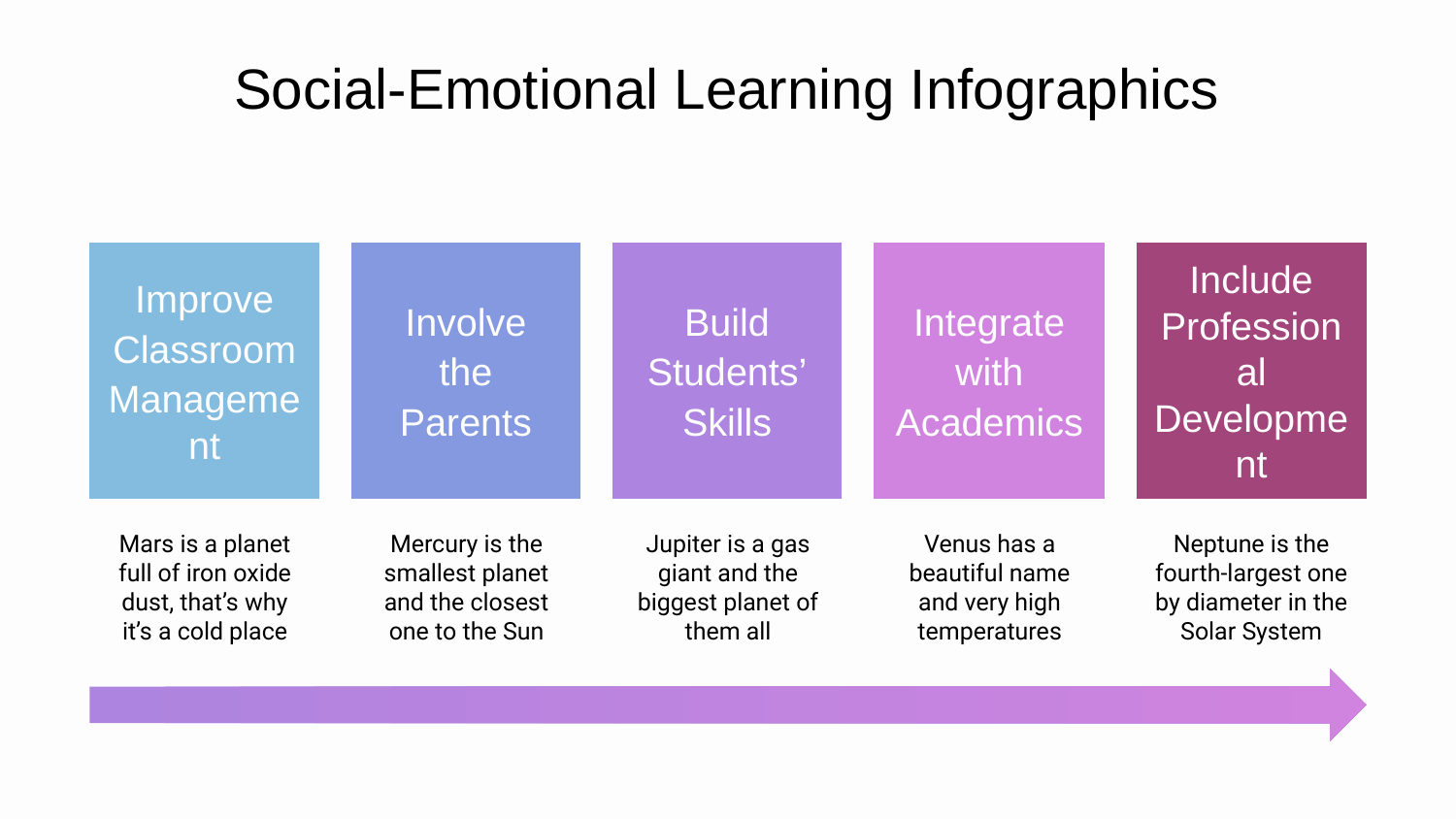

# Social-Emotional Learning Infographics
Improve
Classroom
Management
Mars is a planet full of iron oxide dust, that’s why it’s a cold place
Involve
the
Parents
Mercury is the smallest planet and the closest one to the Sun
Build
Students’
Skills
Jupiter is a gas giant and the biggest planet of them all
Integrate
with
Academics
Venus has a beautiful name and very high temperatures
Include
Professional
Development
Neptune is the fourth-largest one by diameter in the Solar System